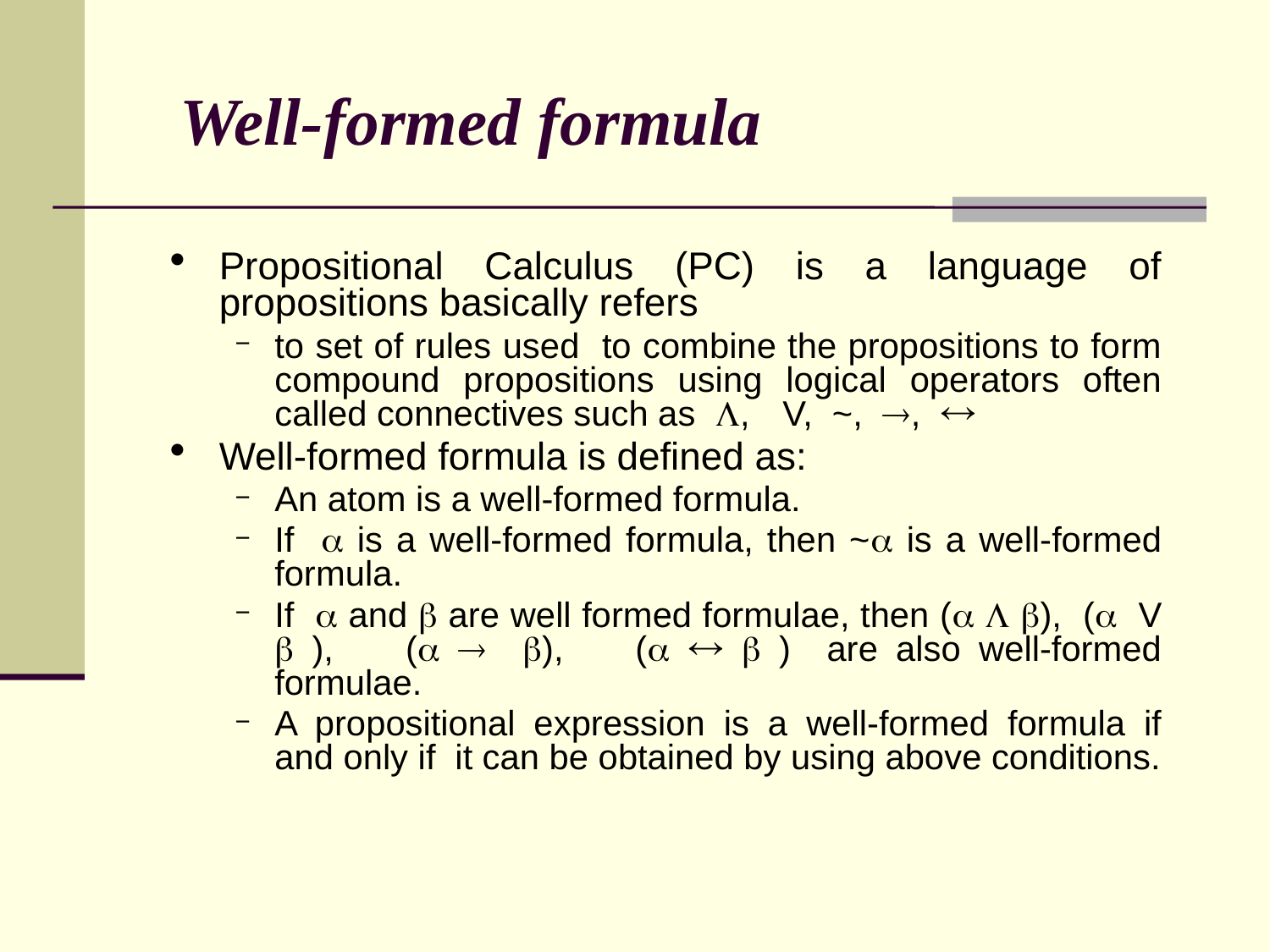

# Well-formed formula
Propositional Calculus (PC) is a language of propositions basically refers
to set of rules used  to combine the propositions to form compound propositions using logical operators often called connectives such as  Λ,	V,  ~,  →,  ↔
Well-formed formula is defined as:
An atom is a well-formed formula.
If  α is a well-formed formula, then ~α is a well-formed formula.
If  α and β are well formed formulae, then (α Λ β),  (α  V β ),    (α →  β),    (α ↔ β )  are also well-formed formulae.
A propositional expression is a well-formed formula if and only if  it can be obtained by using above conditions.